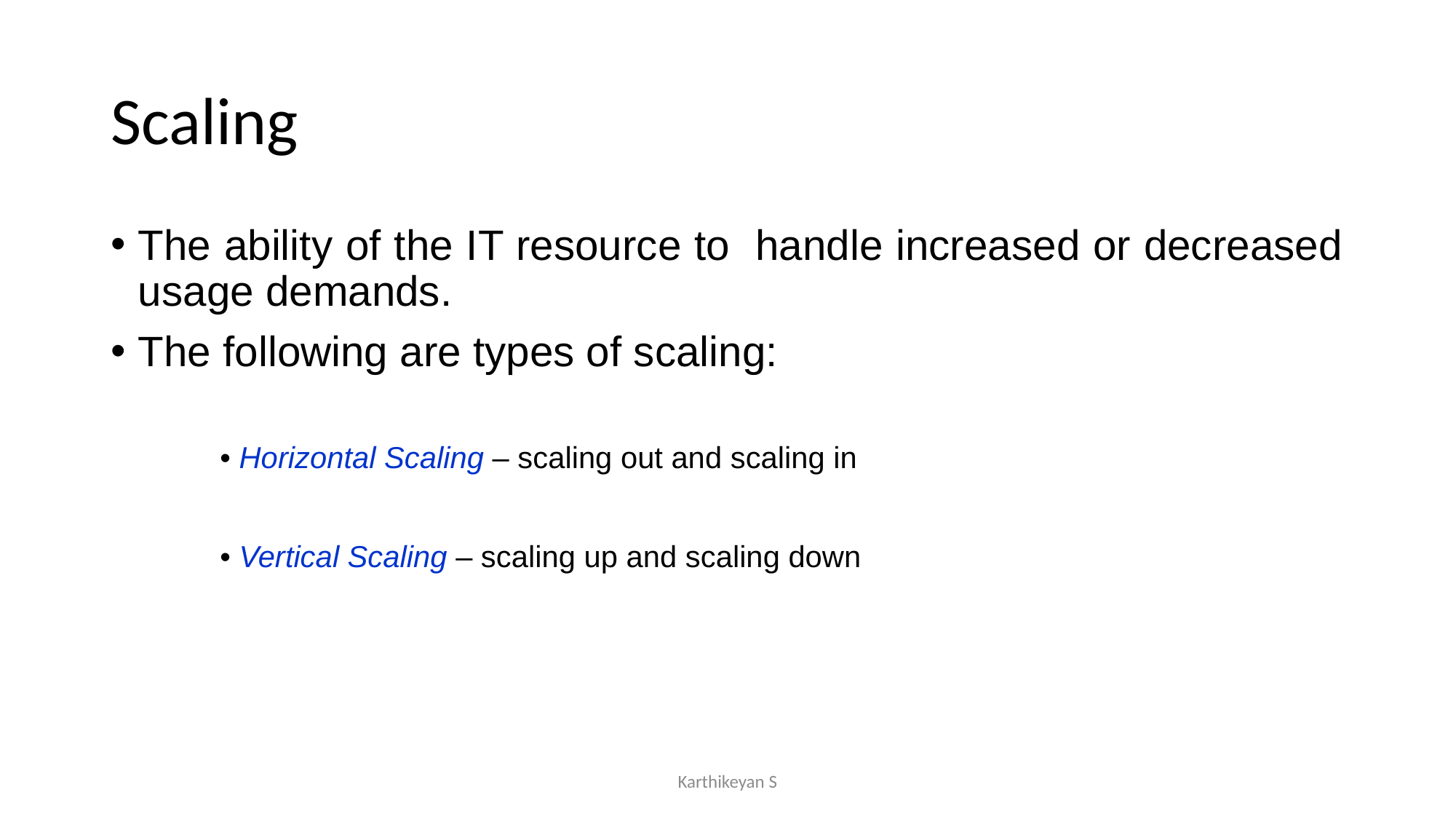

# Scaling
The ability of the IT resource to  handle increased or decreased usage demands.
The following are types of scaling:
• Horizontal Scaling – scaling out and scaling in
• Vertical Scaling – scaling up and scaling down
Karthikeyan S